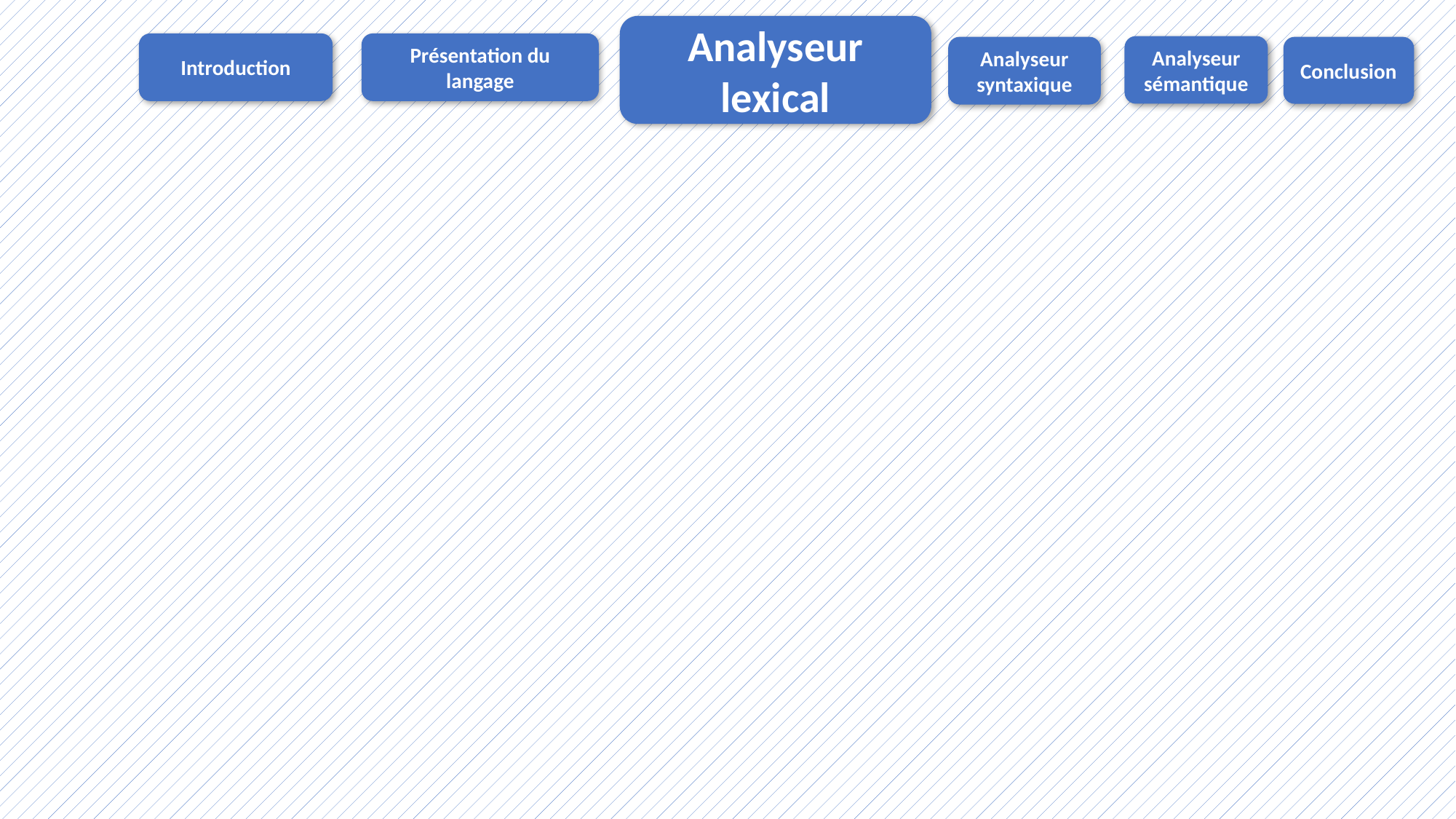

Analyseur lexical
Introduction
Présentation du langage
Analyseur sémantique
Analyseur syntaxique
Conclusion
7